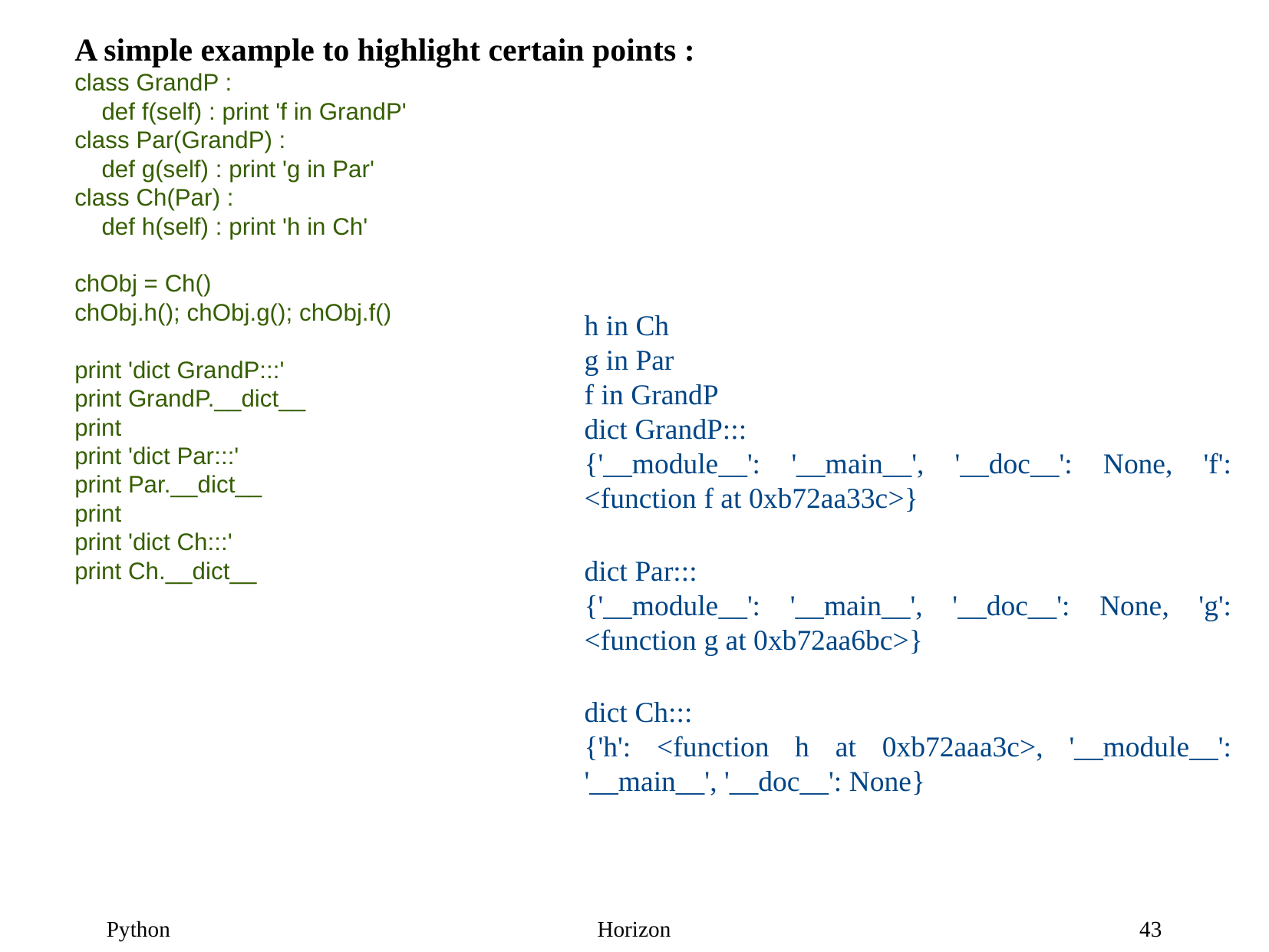

A simple example to highlight certain points :
class GrandP :
    def f(self) : print 'f in GrandP'
class Par(GrandP) :
    def g(self) : print 'g in Par'
class Ch(Par) :
    def h(self) : print 'h in Ch'

chObj = Ch()
chObj.h(); chObj.g(); chObj.f()

print 'dict GrandP:::'
print GrandP.__dict__
print
print 'dict Par:::'
print Par.__dict__
print
print 'dict Ch:::'
print Ch.__dict__
h in Ch
g in Par
f in GrandP
dict GrandP:::
{'__module__': '__main__', '__doc__': None, 'f': <function f at 0xb72aa33c>}

dict Par:::
{'__module__': '__main__', '__doc__': None, 'g': <function g at 0xb72aa6bc>}

dict Ch:::
{'h': <function h at 0xb72aaa3c>, '__module__': '__main__', '__doc__': None}
43
Python
Horizon